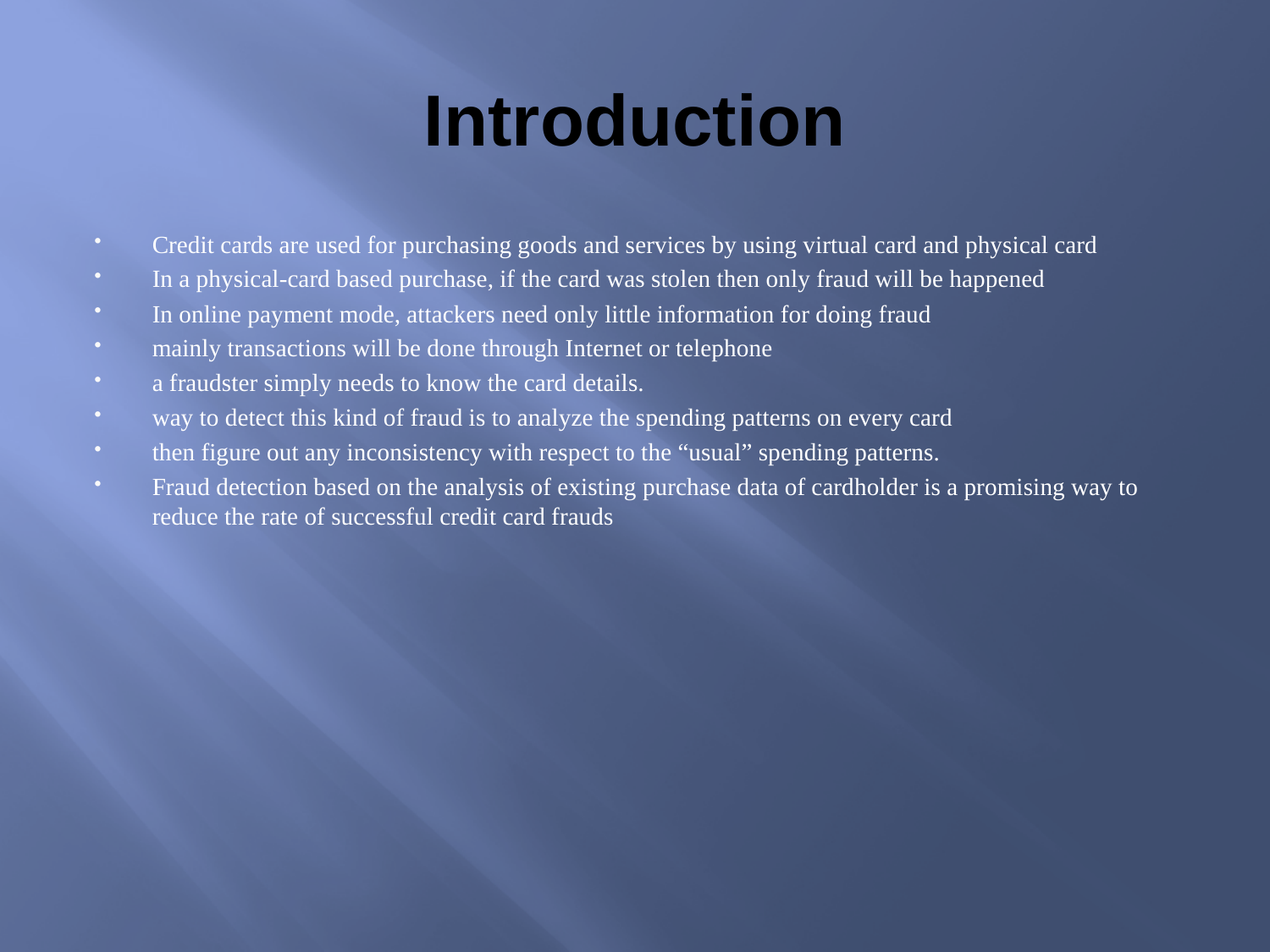

# Introduction
Credit cards are used for purchasing goods and services by using virtual card and physical card
In a physical-card based purchase, if the card was stolen then only fraud will be happened
In online payment mode, attackers need only little information for doing fraud
mainly transactions will be done through Internet or telephone
a fraudster simply needs to know the card details.
way to detect this kind of fraud is to analyze the spending patterns on every card
then figure out any inconsistency with respect to the “usual” spending patterns.
Fraud detection based on the analysis of existing purchase data of cardholder is a promising way to reduce the rate of successful credit card frauds